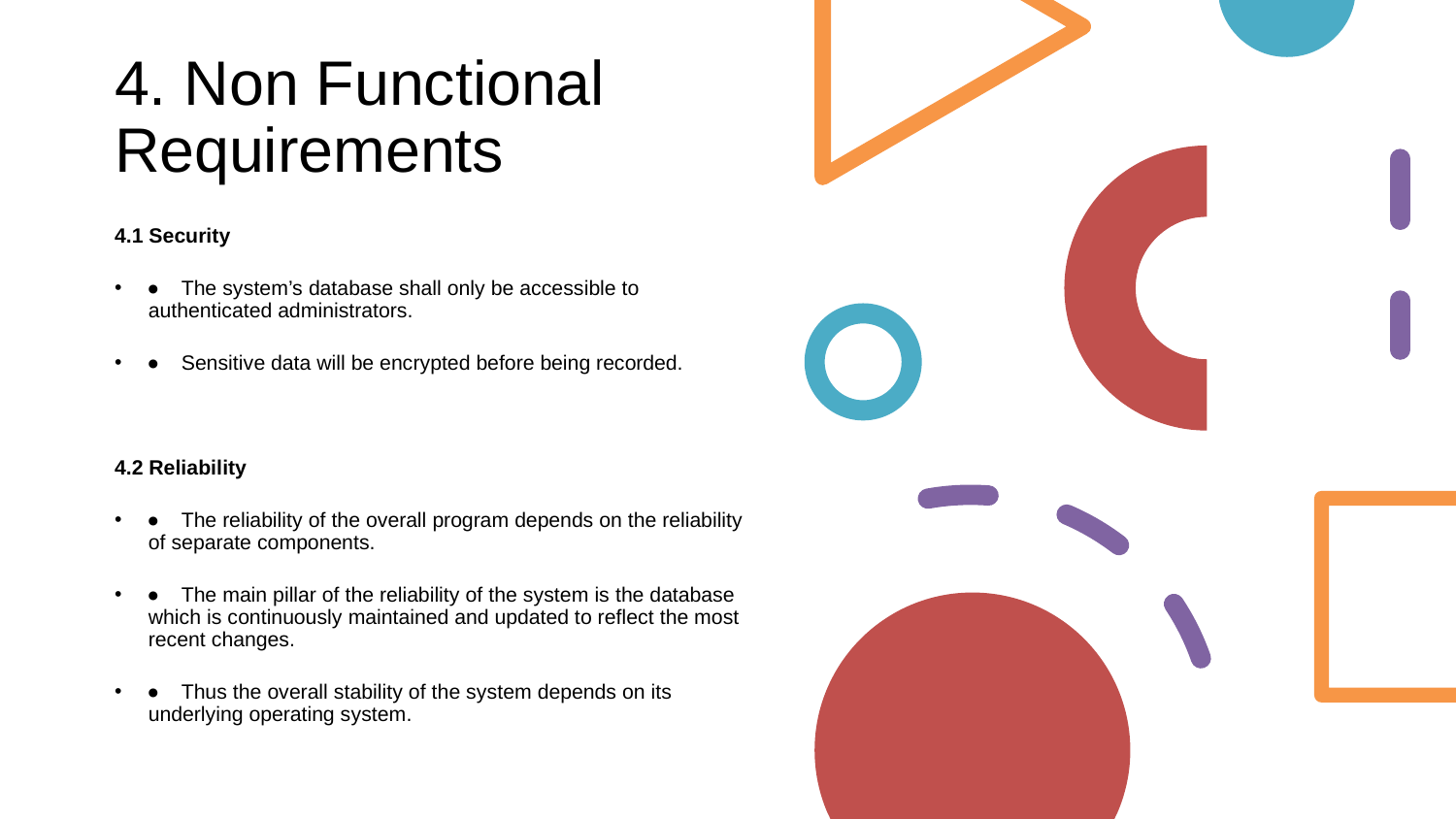

# 4. Non Functional Requirements

4.1 Security
⦁    The system’s database shall only be accessible to authenticated administrators.
⦁    Sensitive data will be encrypted before being recorded.

4.2 Reliability
⦁    The reliability of the overall program depends on the reliability of separate components.
⦁    The main pillar of the reliability of the system is the database which is continuously maintained and updated to reﬂect the most recent changes.
⦁    Thus the overall stability of the system depends on its underlying operating system.